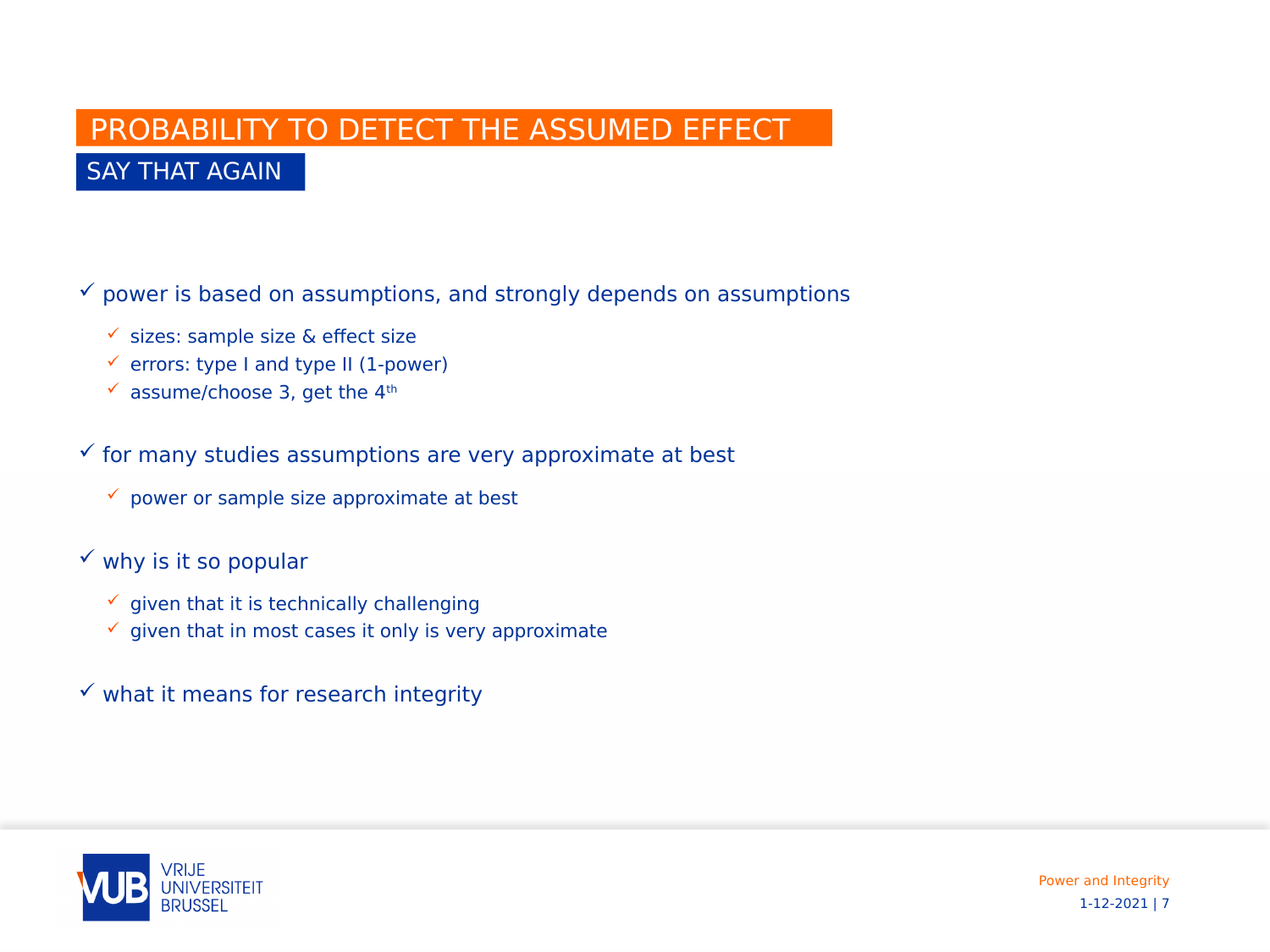

# probability to detect the assumed effect
Say that again
power is based on assumptions, and strongly depends on assumptions
sizes: sample size & effect size
errors: type I and type II (1-power)
assume/choose 3, get the 4th

for many studies assumptions are very approximate at best
power or sample size approximate at best

why is it so popular
given that it is technically challenging
given that in most cases it only is very approximate

what it means for research integrity

Power and Integrity
 1-12-2021 | 7